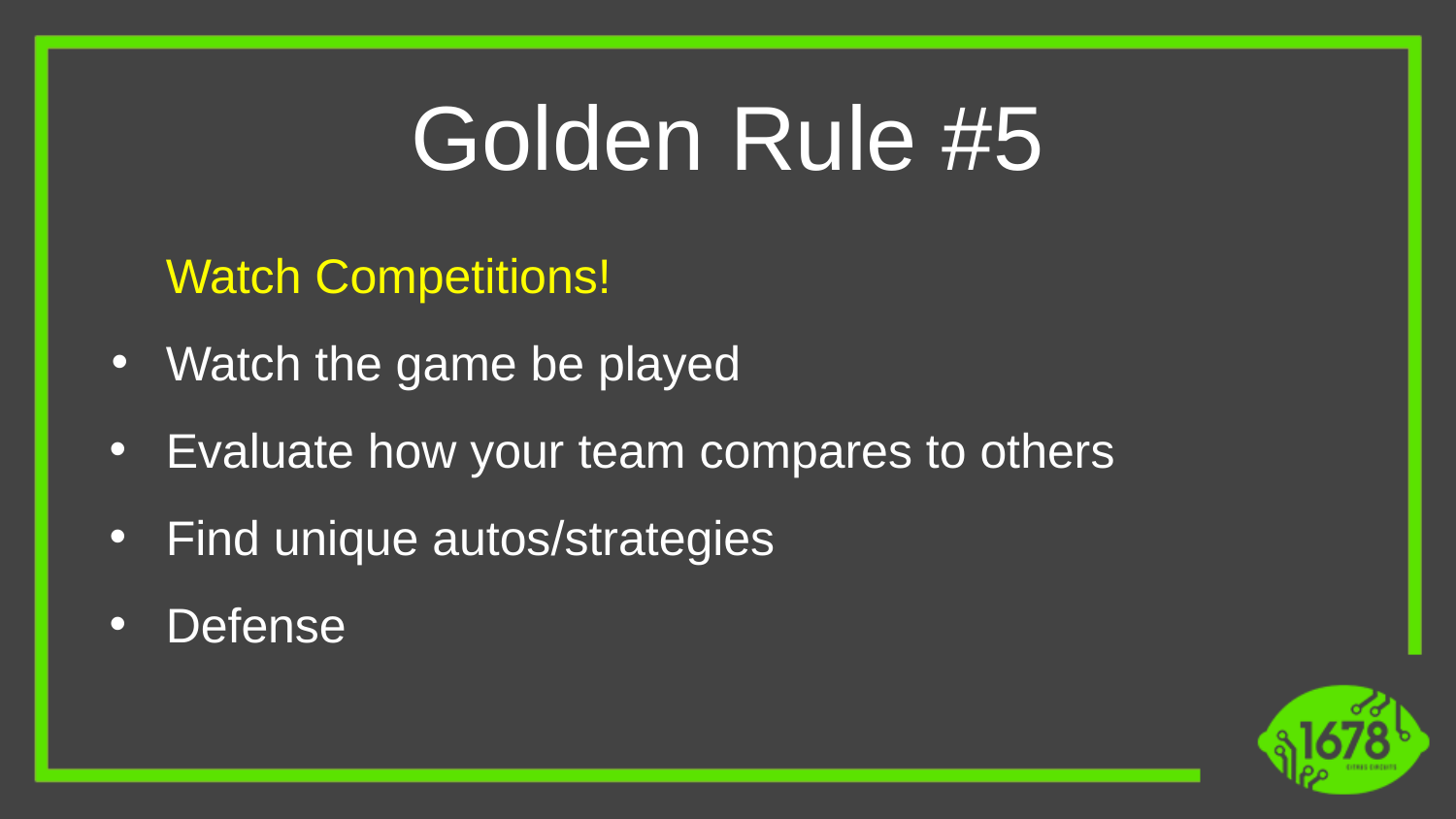

Golden Rule #5
Watch Competitions!
Watch the game be played
Evaluate how your team compares to others
Find unique autos/strategies
Defense